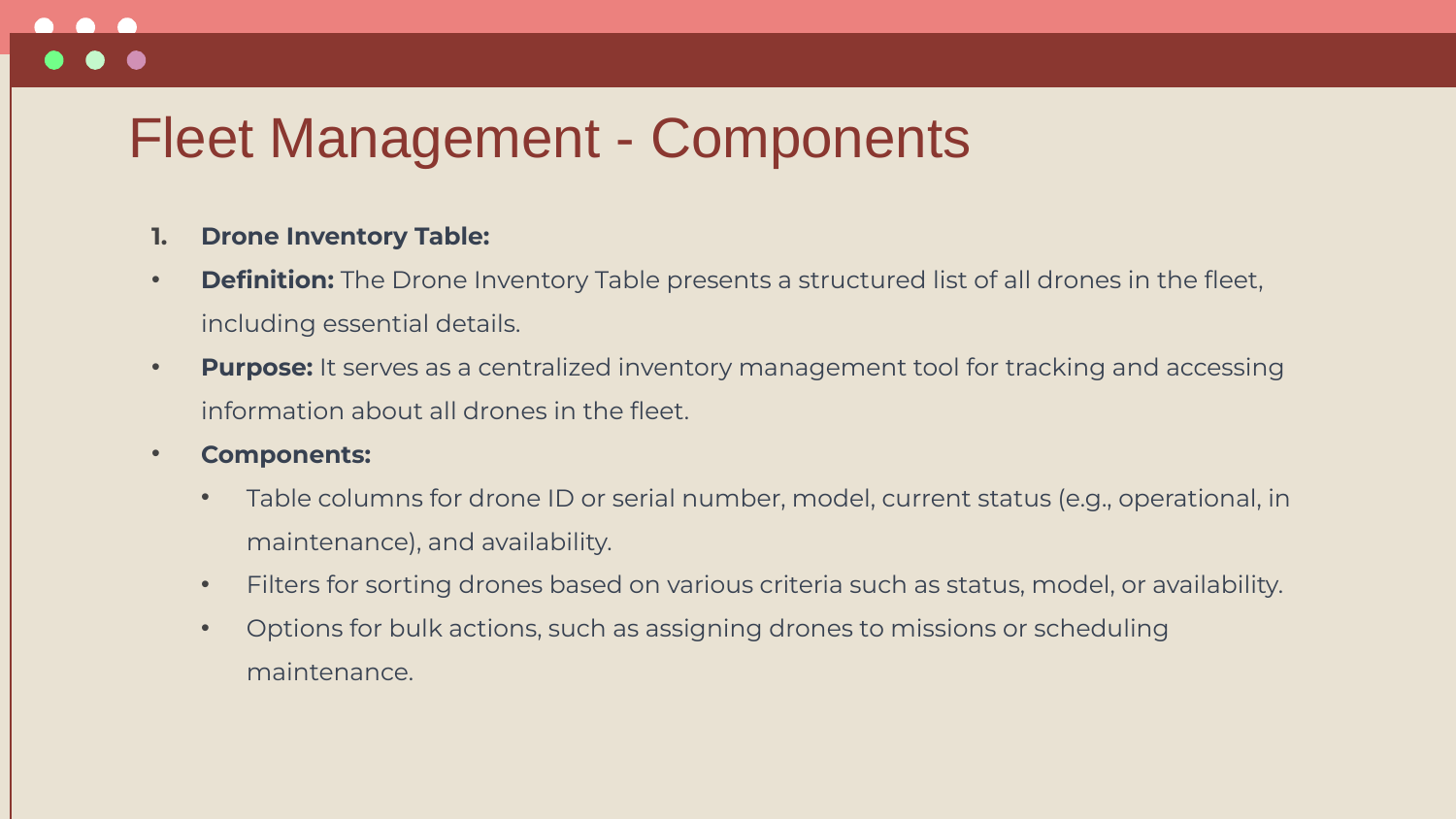

# Fleet Management - Components
Drone Inventory Table:
Definition: The Drone Inventory Table presents a structured list of all drones in the fleet, including essential details.
Purpose: It serves as a centralized inventory management tool for tracking and accessing information about all drones in the fleet.
Components:
Table columns for drone ID or serial number, model, current status (e.g., operational, in maintenance), and availability.
Filters for sorting drones based on various criteria such as status, model, or availability.
Options for bulk actions, such as assigning drones to missions or scheduling maintenance.